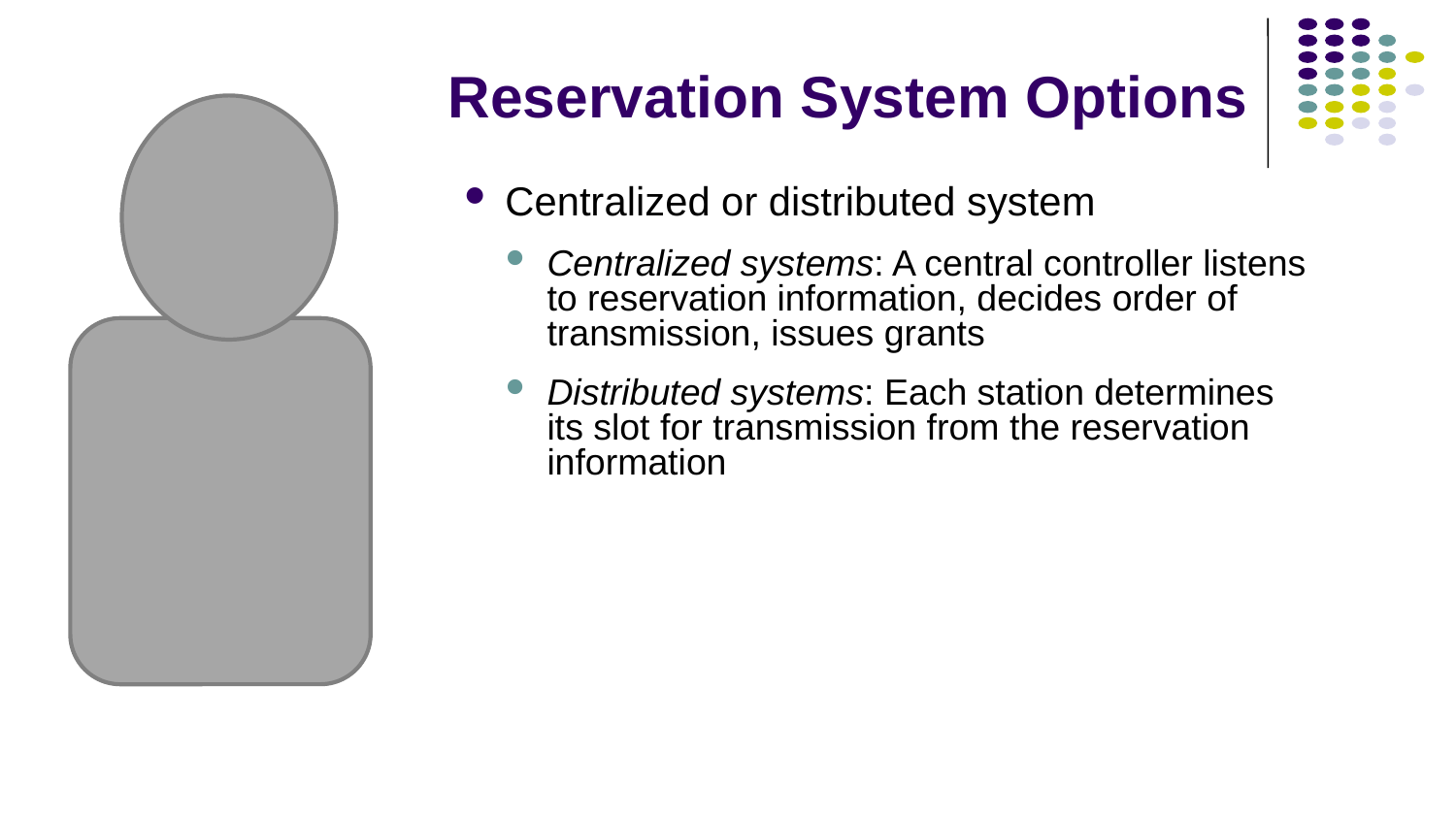

# Reservation System Options

Centralized or distributed system
Centralized systems: A central controller listens to reservation information, decides order of transmission, issues grants
Distributed systems: Each station determines its slot for transmission from the reservation information